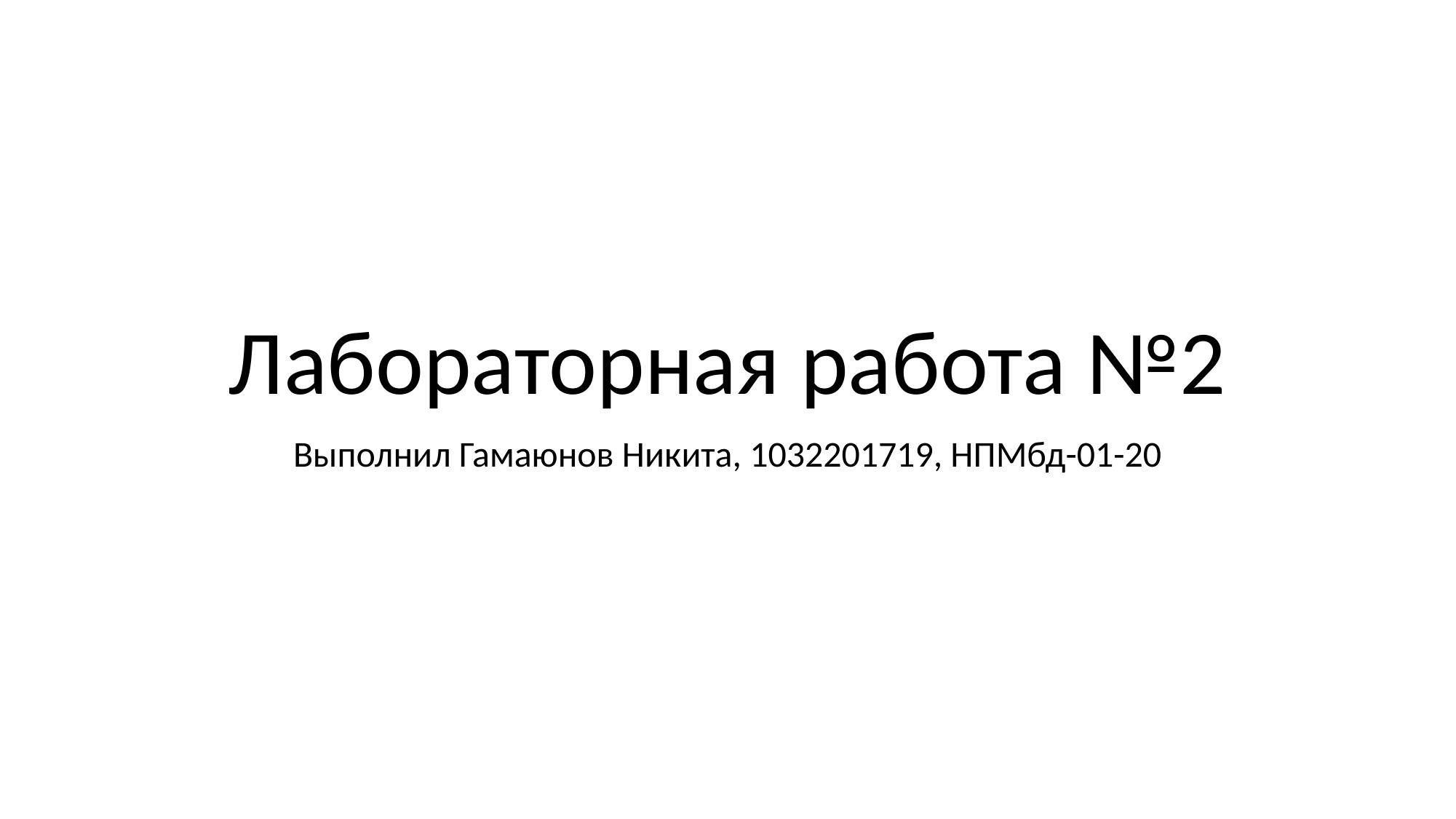

# Лабораторная работа №2
Выполнил Гамаюнов Никита, 1032201719, НПМбд-01-20